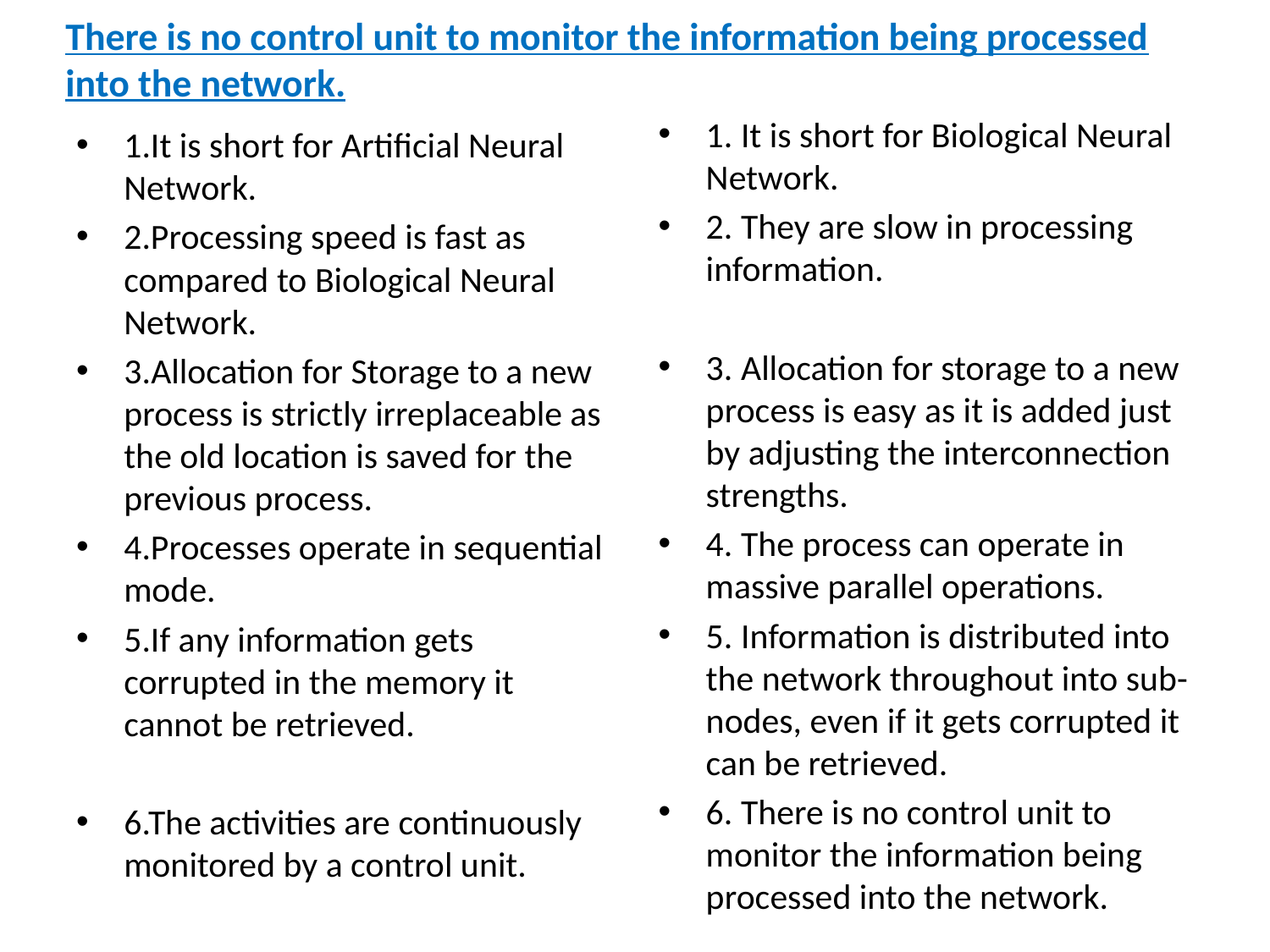

# There is no control unit to monitor the information being processed into the network.
1. It is short for Biological Neural Network.
2. They are slow in processing information.

3. Allocation for storage to a new process is easy as it is added just by adjusting the interconnection strengths.
4. The process can operate in massive parallel operations.
5. Information is distributed into the network throughout into sub-nodes, even if it gets corrupted it can be retrieved.
6. There is no control unit to monitor the information being processed into the network.
1.It is short for Artificial Neural Network.
2.Processing speed is fast as compared to Biological Neural Network.
3.Allocation for Storage to a new process is strictly irreplaceable as the old location is saved for the previous process.
4.Processes operate in sequential mode.
5.If any information gets corrupted in the memory it cannot be retrieved.

6.The activities are continuously monitored by a control unit.